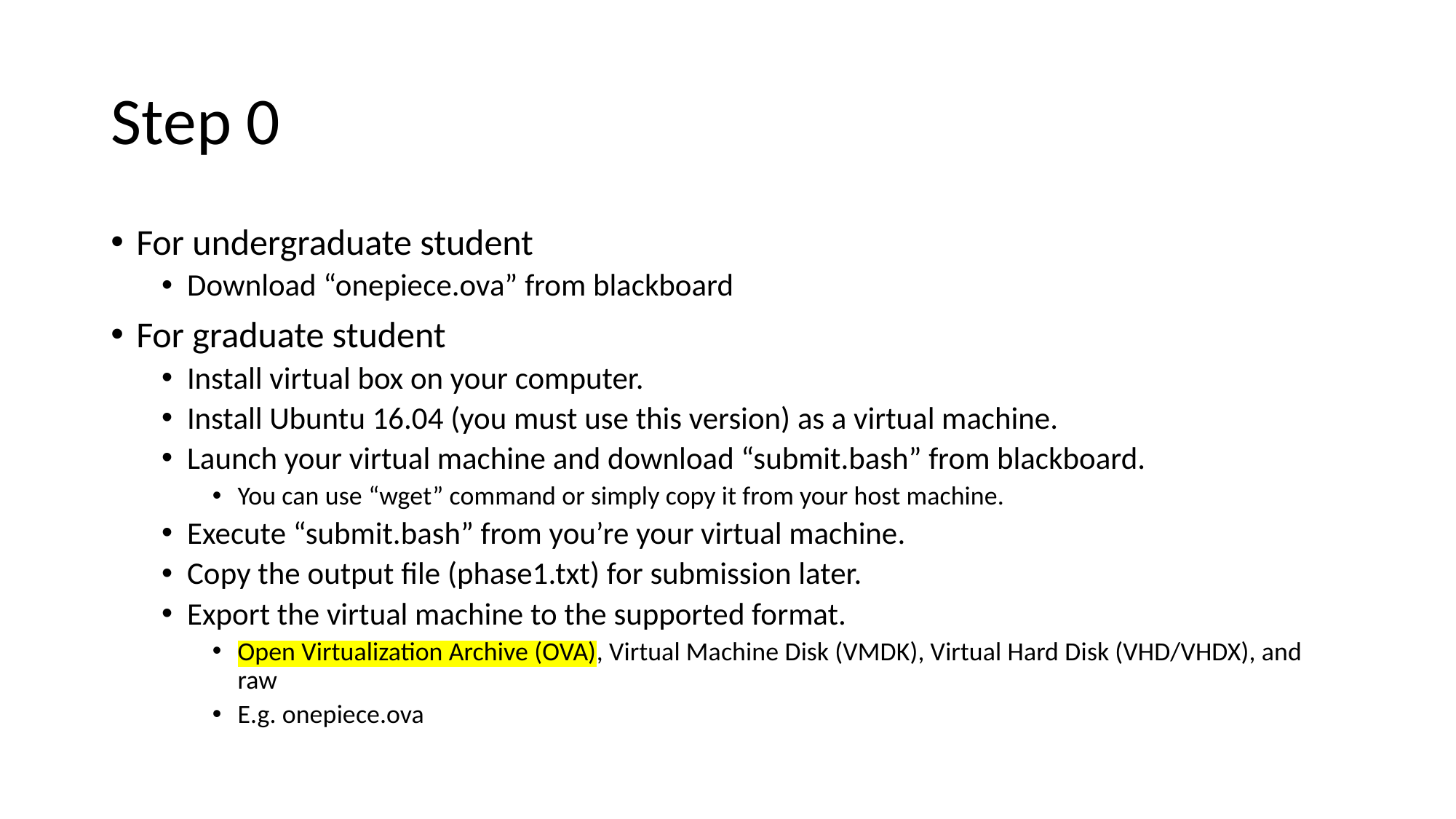

# Step 0
For undergraduate student
Download “onepiece.ova” from blackboard
For graduate student
Install virtual box on your computer.
Install Ubuntu 16.04 (you must use this version) as a virtual machine.
Launch your virtual machine and download “submit.bash” from blackboard.
You can use “wget” command or simply copy it from your host machine.
Execute “submit.bash” from you’re your virtual machine.
Copy the output file (phase1.txt) for submission later.
Export the virtual machine to the supported format.
Open Virtualization Archive (OVA), Virtual Machine Disk (VMDK), Virtual Hard Disk (VHD/VHDX), and raw
E.g. onepiece.ova